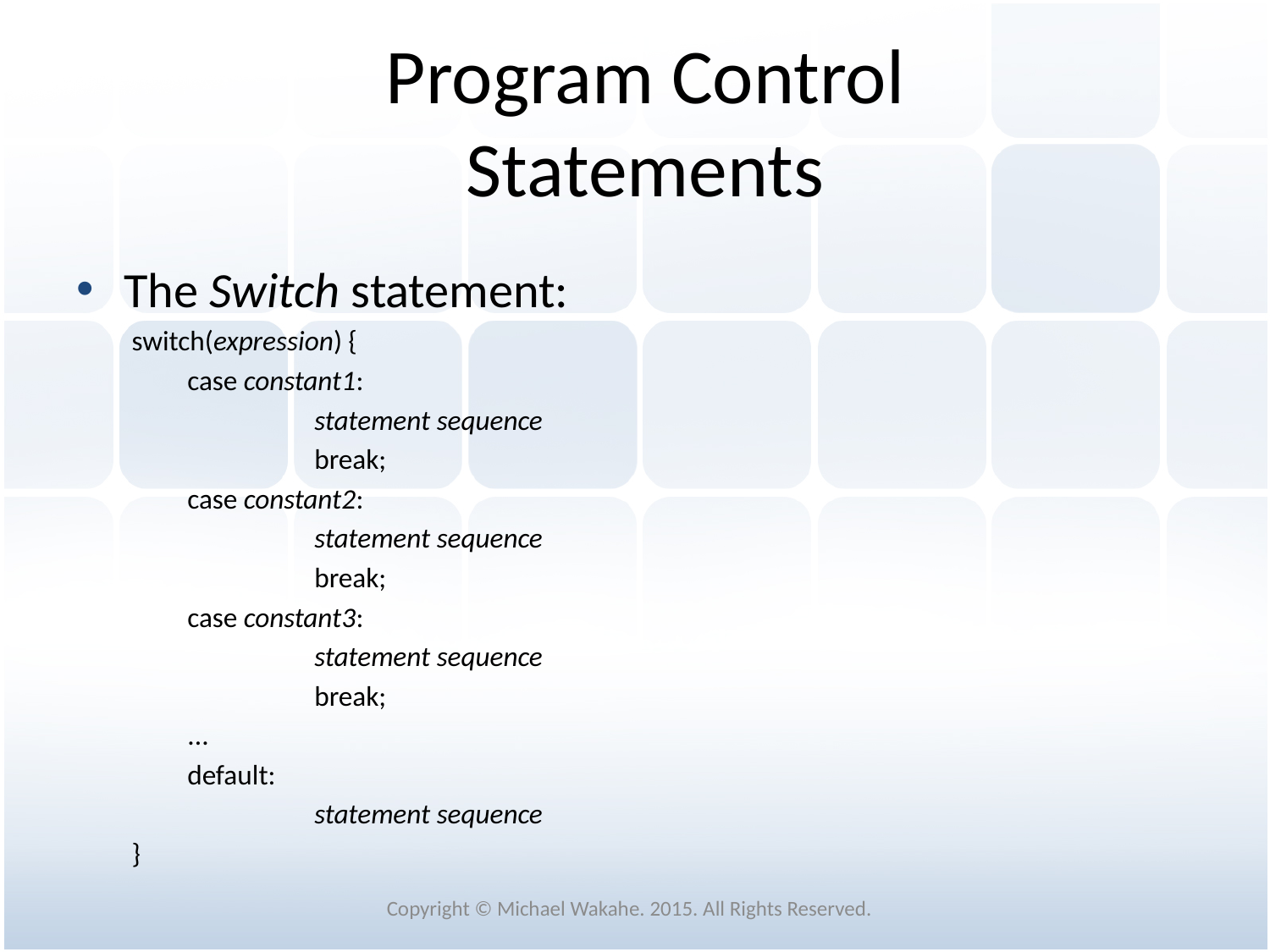

# Program Control Statements
The Switch statement:
switch(expression) {
case constant1:
	statement sequence
	break;
case constant2:
	statement sequence
	break;
case constant3:
	statement sequence
	break;
...
default:
	statement sequence
}
Copyright © Michael Wakahe. 2015. All Rights Reserved.